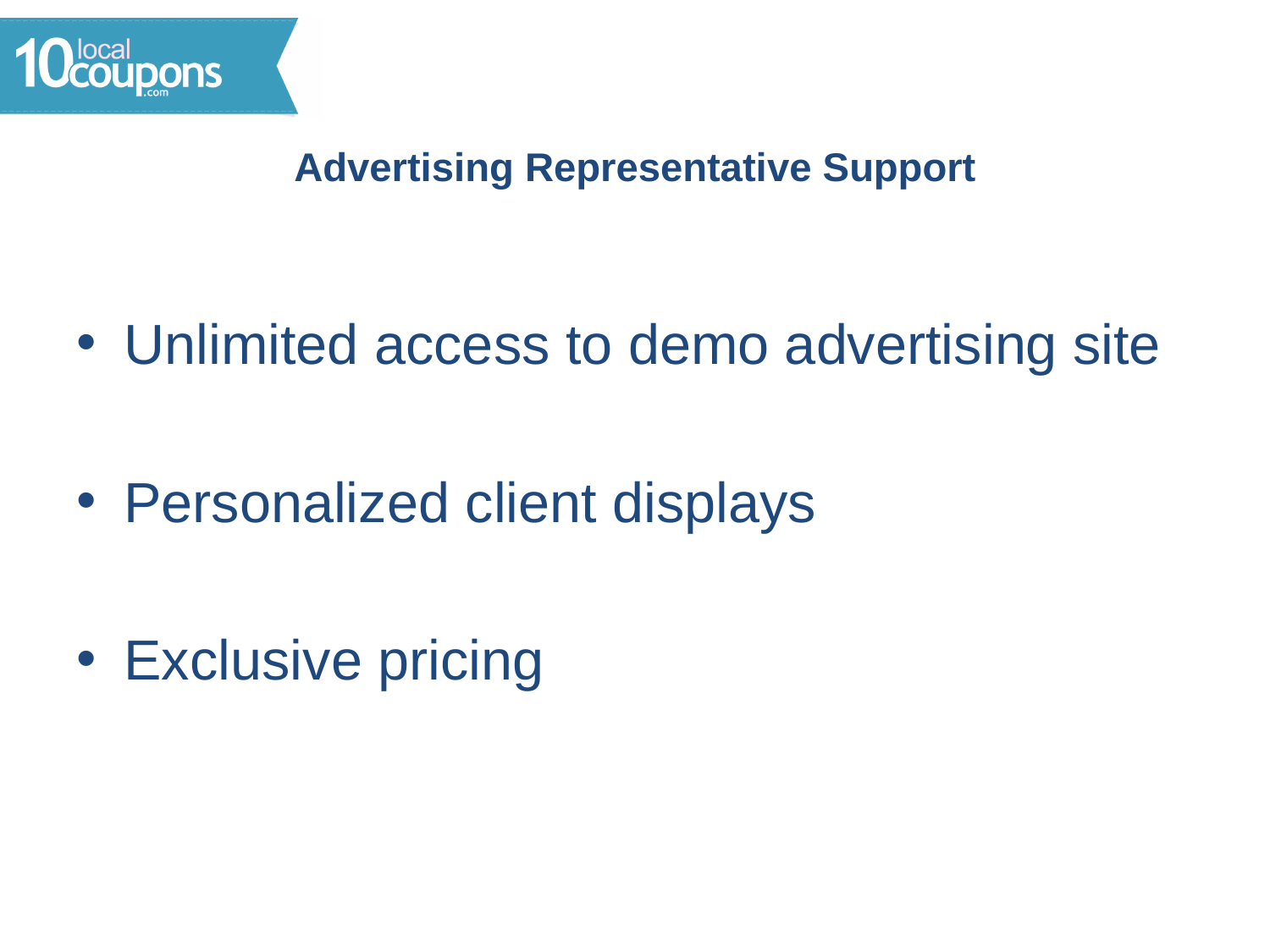

# Advertising Representative Support

Unlimited access to demo advertising site

Personalized client displays

Exclusive pricing